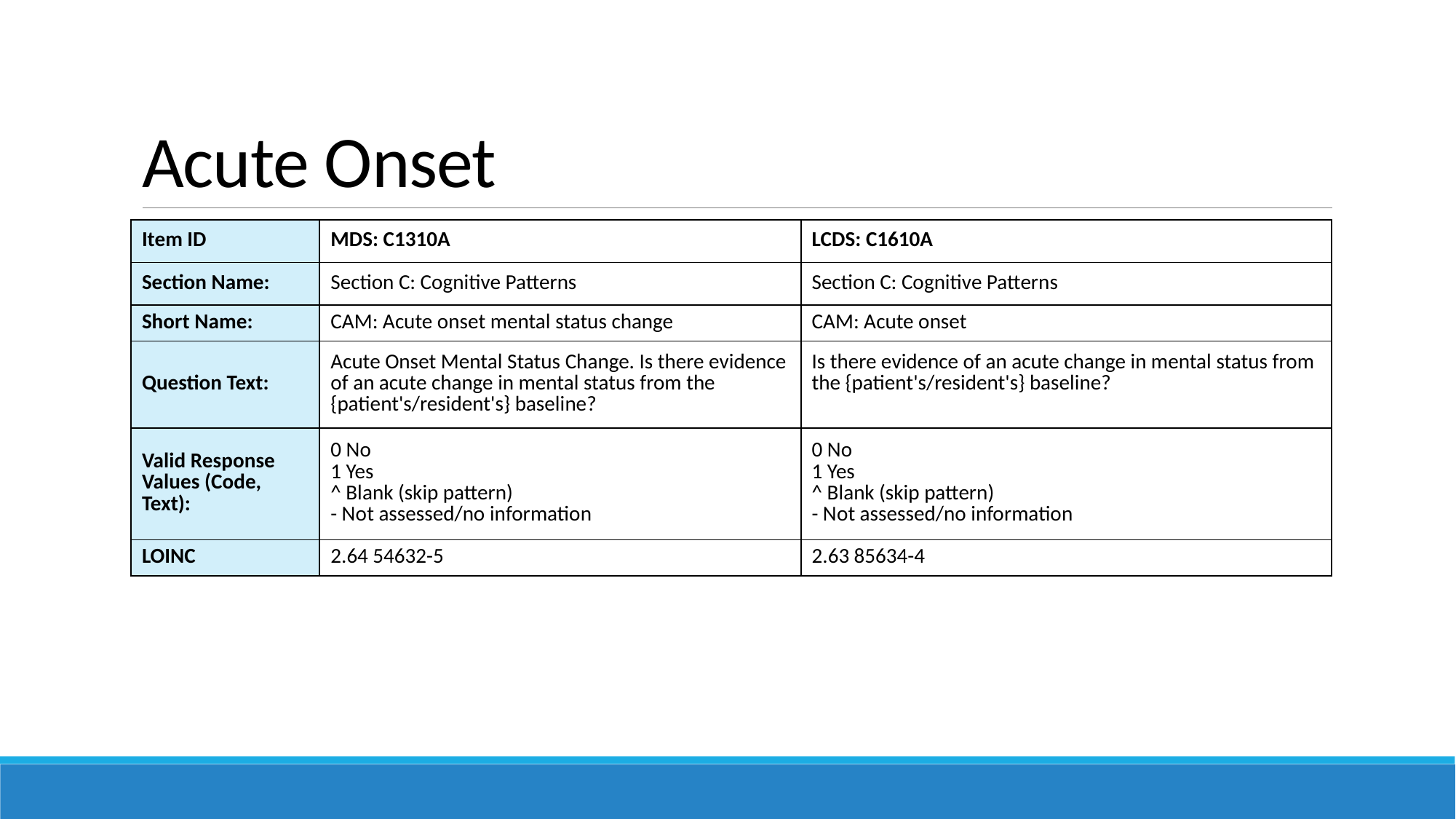

# Acute Onset
| Item ID | MDS: C1310A | LCDS: C1610A |
| --- | --- | --- |
| Section Name: | Section C: Cognitive Patterns | Section C: Cognitive Patterns |
| Short Name: | CAM: Acute onset mental status change | CAM: Acute onset |
| Question Text: | Acute Onset Mental Status Change. Is there evidence of an acute change in mental status from the {patient's/resident's} baseline? | Is there evidence of an acute change in mental status from the {patient's/resident's} baseline? |
| Valid Response Values (Code, Text): | 0 No 1 Yes ^ Blank (skip pattern) - Not assessed/no information | 0 No 1 Yes ^ Blank (skip pattern) - Not assessed/no information |
| LOINC | 2.64 54632-5 | 2.63 85634-4 |